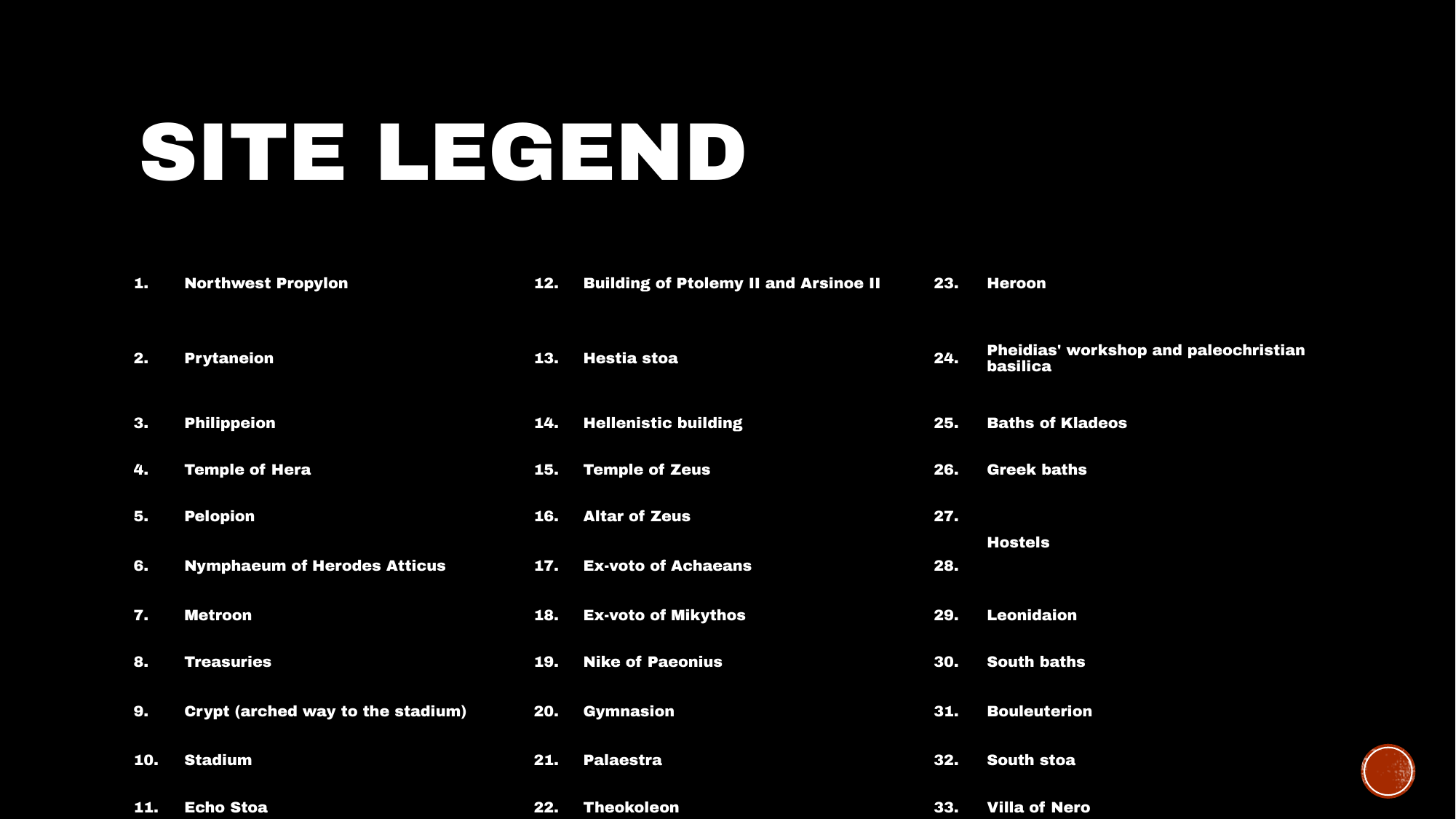

# Site Legend
| 1. | Northwest Propylon | 12. | Building of Ptolemy II and Arsinoe II | 23. | Heroon |
| --- | --- | --- | --- | --- | --- |
| 2. | Prytaneion | 13. | Hestia stoa | 24. | Pheidias' workshop and paleochristian basilica |
| 3. | Philippeion | 14. | Hellenistic building | 25. | Baths of Kladeos |
| 4. | Temple of Hera | 15. | Temple of Zeus | 26. | Greek baths |
| 5. | Pelopion | 16. | Altar of Zeus | 27. | Hostels |
| 6. | Nymphaeum of Herodes Atticus | 17. | Ex-voto of Achaeans | 28. |  |
| 7. | Metroon | 18. | Ex-voto of Mikythos | 29. | Leonidaion |
| 8. | Treasuries | 19. | Nike of Paeonius | 30. | South baths |
| 9. | Crypt (arched way to the stadium) | 20. | Gymnasion | 31. | Bouleuterion |
| 10. | Stadium | 21. | Palaestra | 32. | South stoa |
| 11. | Echo Stoa | 22. | Theokoleon | 33. | Villa of Nero |